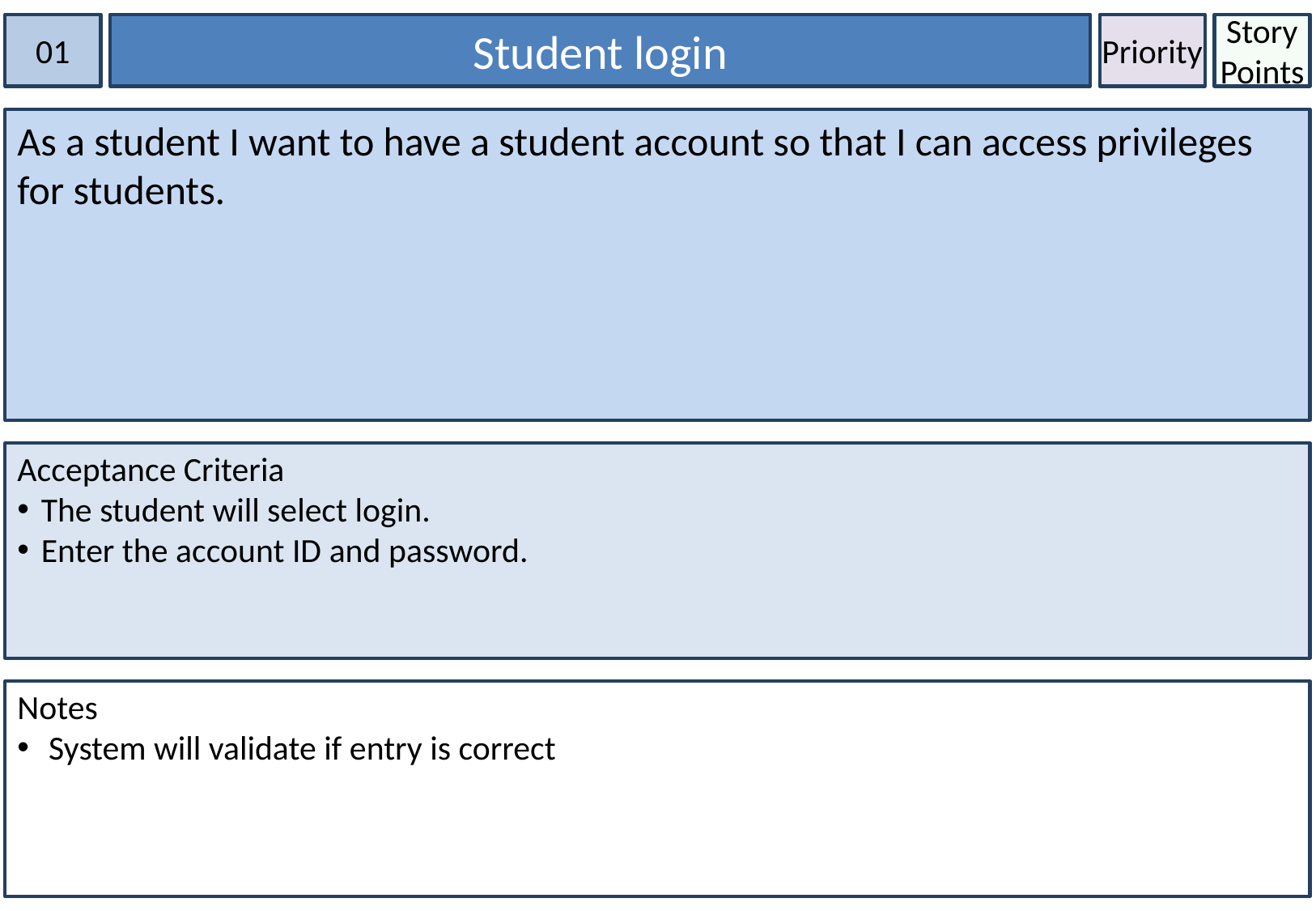

01
Student login
Priority
Story Points
As a student I want to have a student account so that I can access privileges  for students.
Acceptance Criteria
The student will select login.
Enter the account ID and password.

Notes
 System will validate if entry is correct